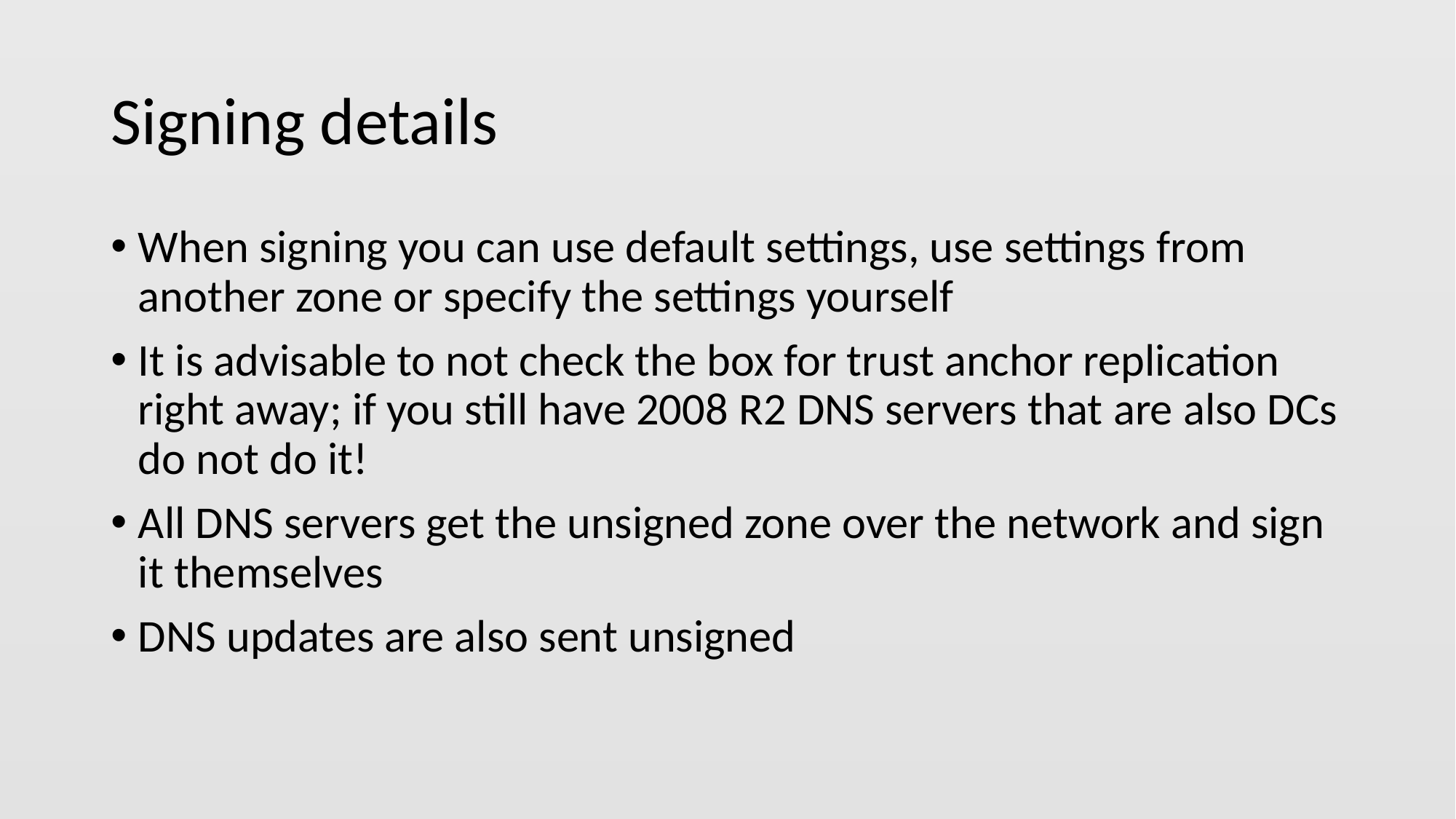

# Signing details
When signing you can use default settings, use settings from another zone or specify the settings yourself
It is advisable to not check the box for trust anchor replication right away; if you still have 2008 R2 DNS servers that are also DCs do not do it!
All DNS servers get the unsigned zone over the network and sign it themselves
DNS updates are also sent unsigned